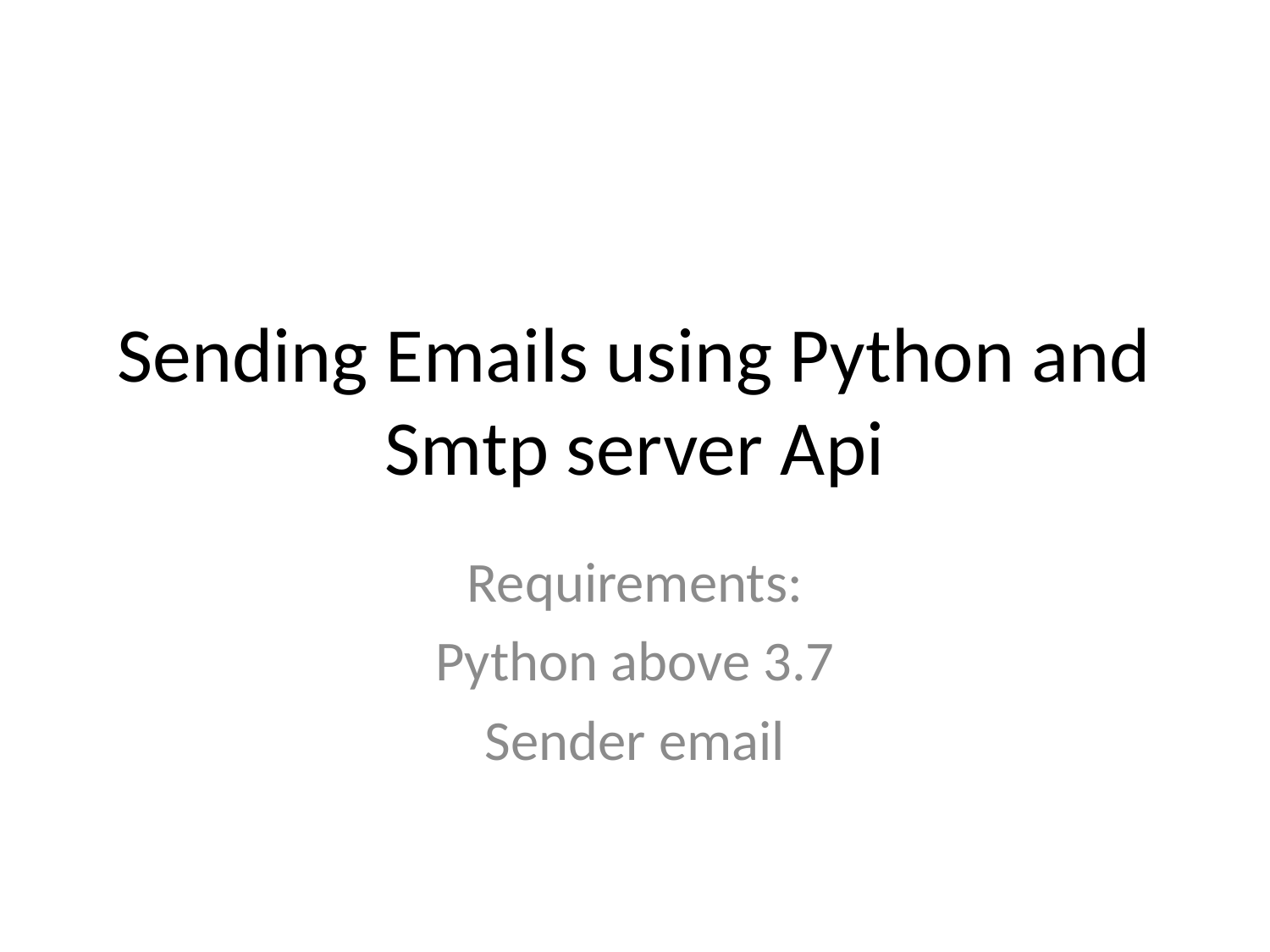

# Sending Emails using Python and Smtp server Api
Requirements:
Python above 3.7
Sender email